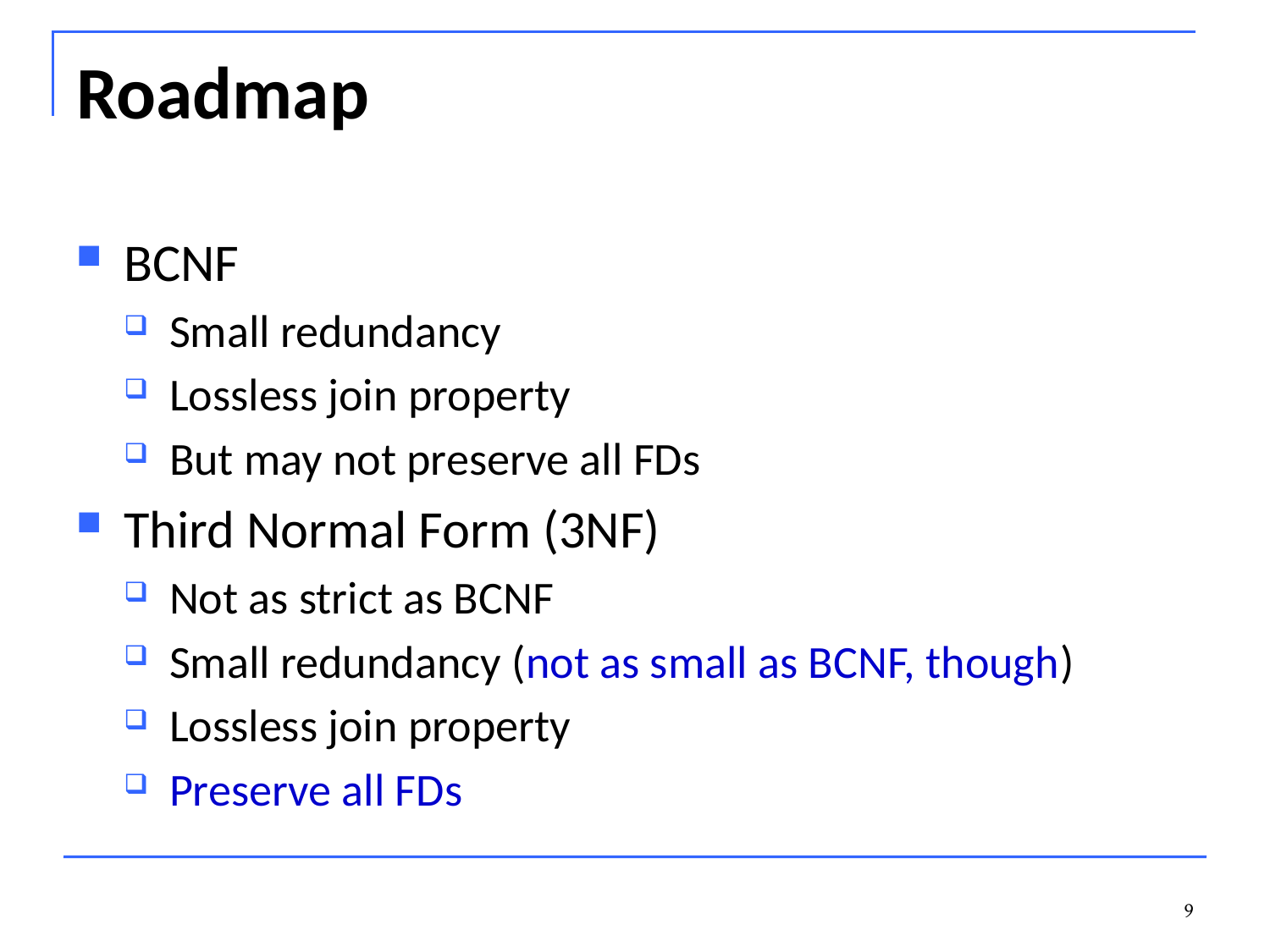

# Roadmap
BCNF
Small redundancy
Lossless join property
But may not preserve all FDs
Third Normal Form (3NF)
Not as strict as BCNF
Small redundancy (not as small as BCNF, though)
Lossless join property
Preserve all FDs

9